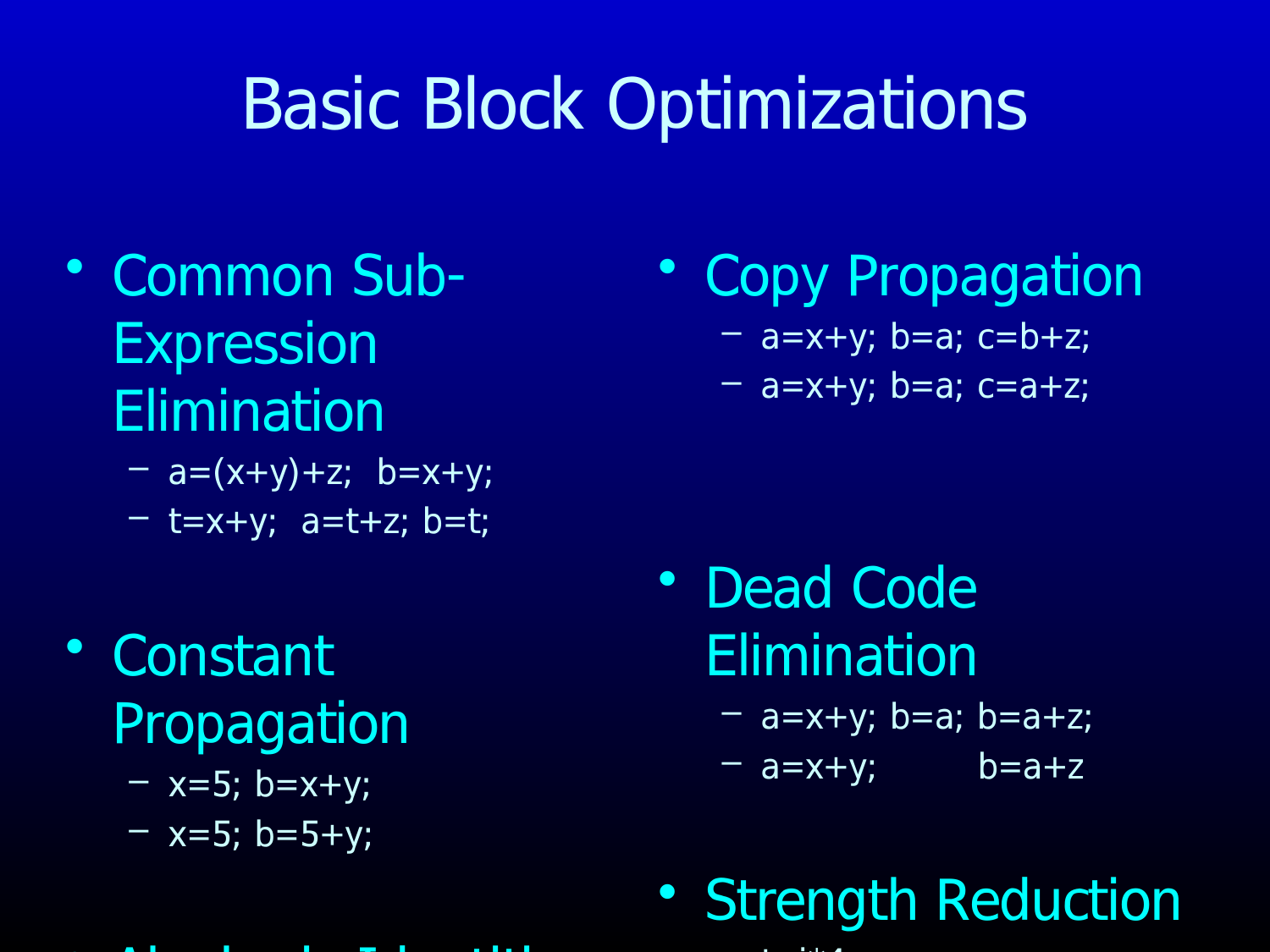

# Basic Block Optimizations
Common Sub-Expression Elimination
a=(x+y)+z;  b=x+y;
t=x+y;  a=t+z; b=t;

Constant Propagation
x=5; b=x+y;
x=5; b=5+y;

Algebraic Identities
a=x*1;
a=x;

Copy Propagation
a=x+y; b=a; c=b+z;
a=x+y; b=a; c=a+z;

Dead Code Elimination
a=x+y; b=a; b=a+z;
a=x+y;         b=a+z

Strength Reduction
t=i*4;
t=i<<2;